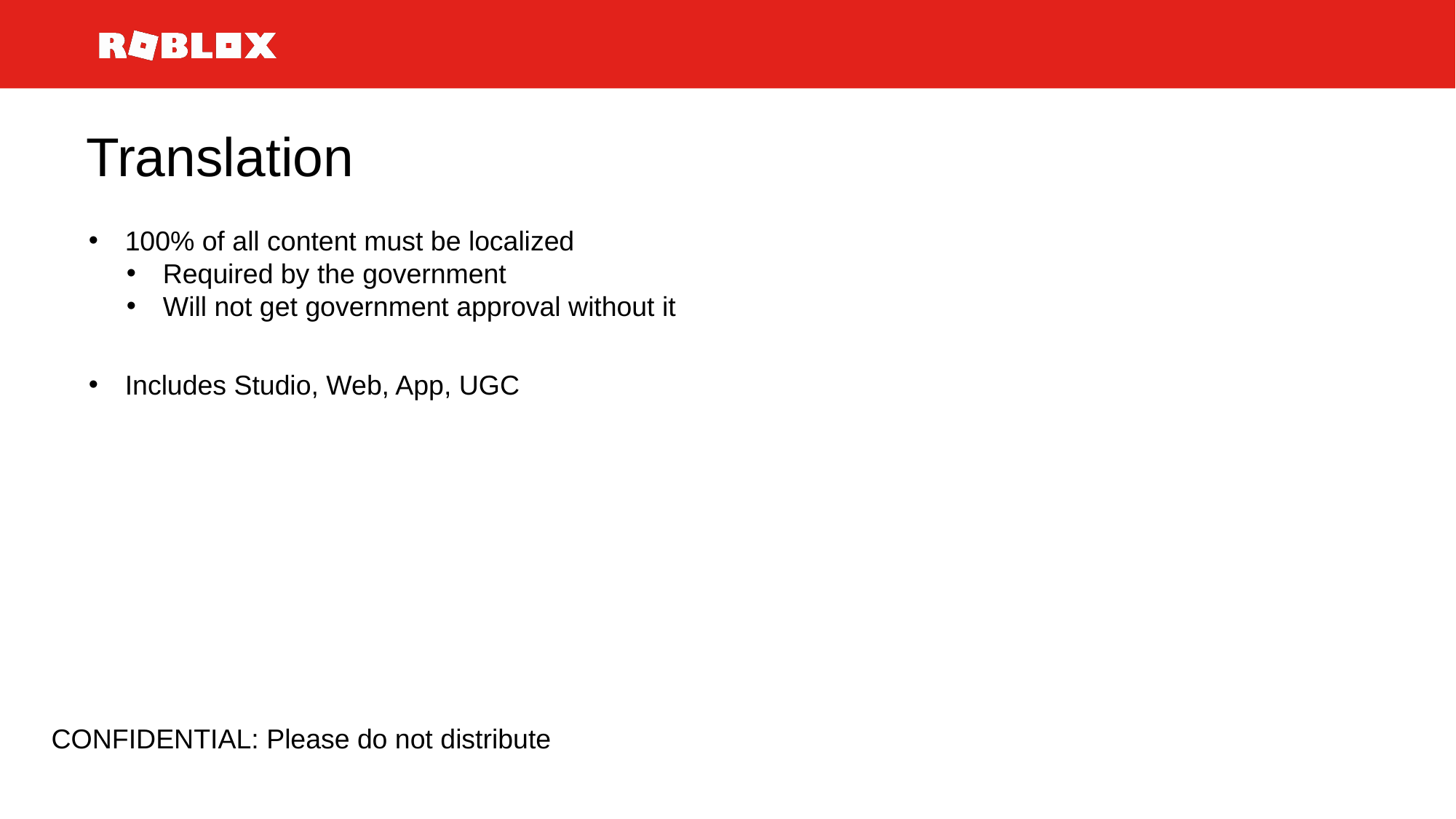

# Translation
100% of all content must be localized
Required by the government
Will not get government approval without it
Includes Studio, Web, App, UGC
CONFIDENTIAL: Please do not distribute